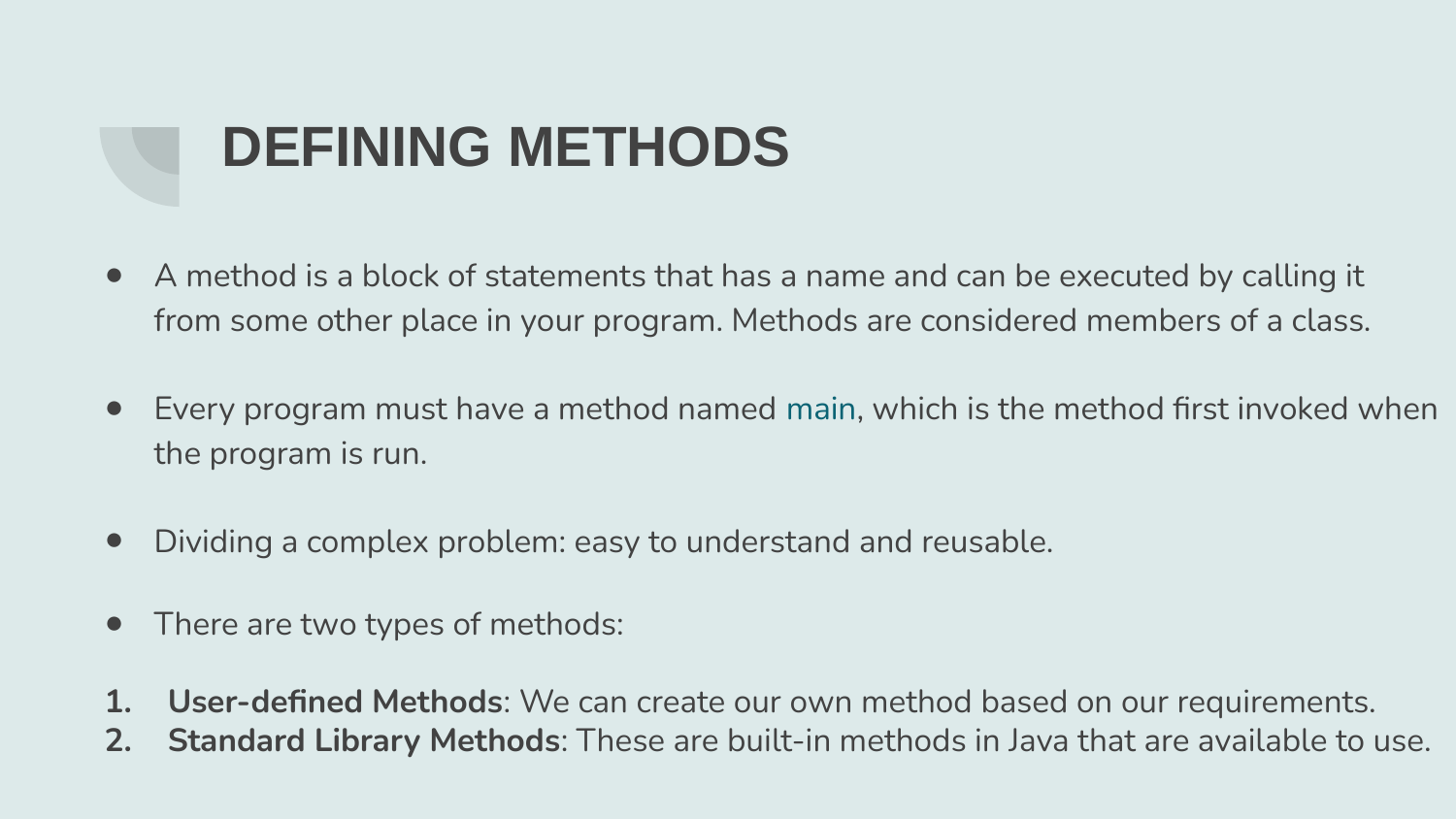

# DEFINING METHODS
A method is a block of statements that has a name and can be executed by calling it from some other place in your program. Methods are considered members of a class.

Every program must have a method named main, which is the method first invoked when the program is run.

Dividing a complex problem: easy to understand and reusable.

There are two types of methods:

 User-defined Methods: We can create our own method based on our requirements.
 Standard Library Methods: These are built-in methods in Java that are available to use.